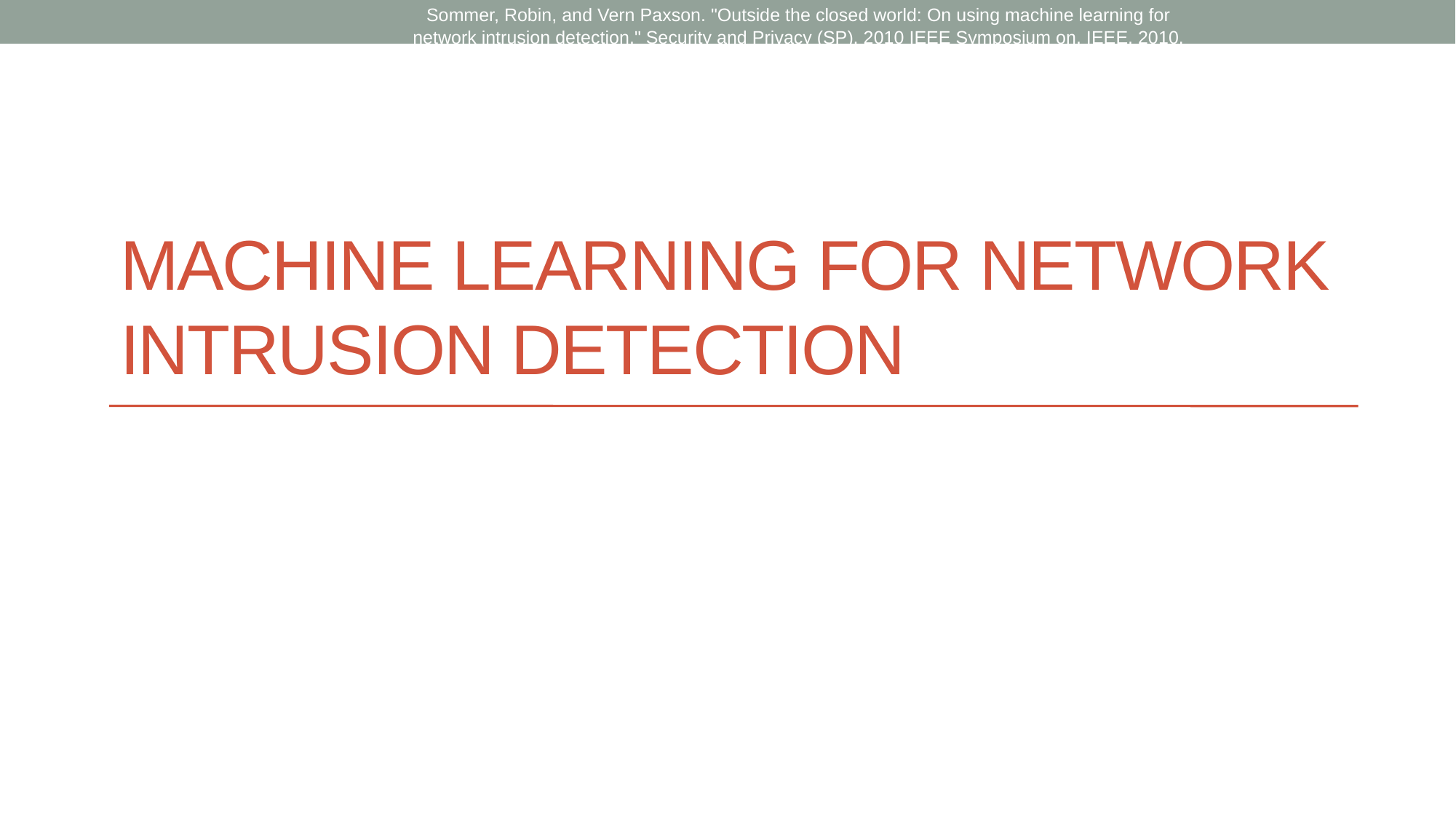

Sommer, Robin, and Vern Paxson. "Outside the closed world: On using machine learning for network intrusion detection." Security and Privacy (SP), 2010 IEEE Symposium on. IEEE, 2010.
# machine learning for network intrusion detection